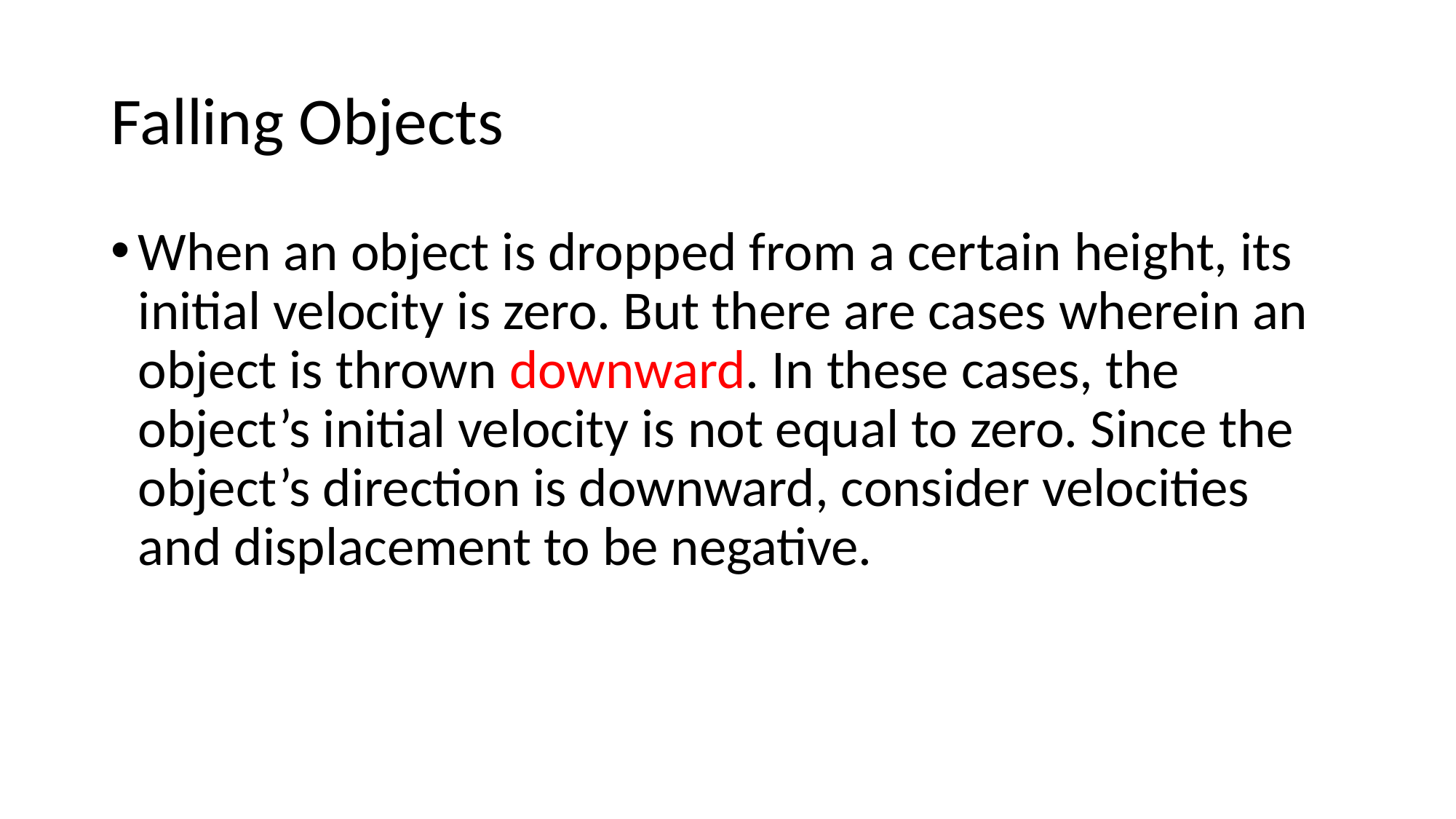

# Falling Objects
When an object is dropped from a certain height, its initial velocity is zero. But there are cases wherein an object is thrown downward. In these cases, the object’s initial velocity is not equal to zero. Since the object’s direction is downward, consider velocities and displacement to be negative.